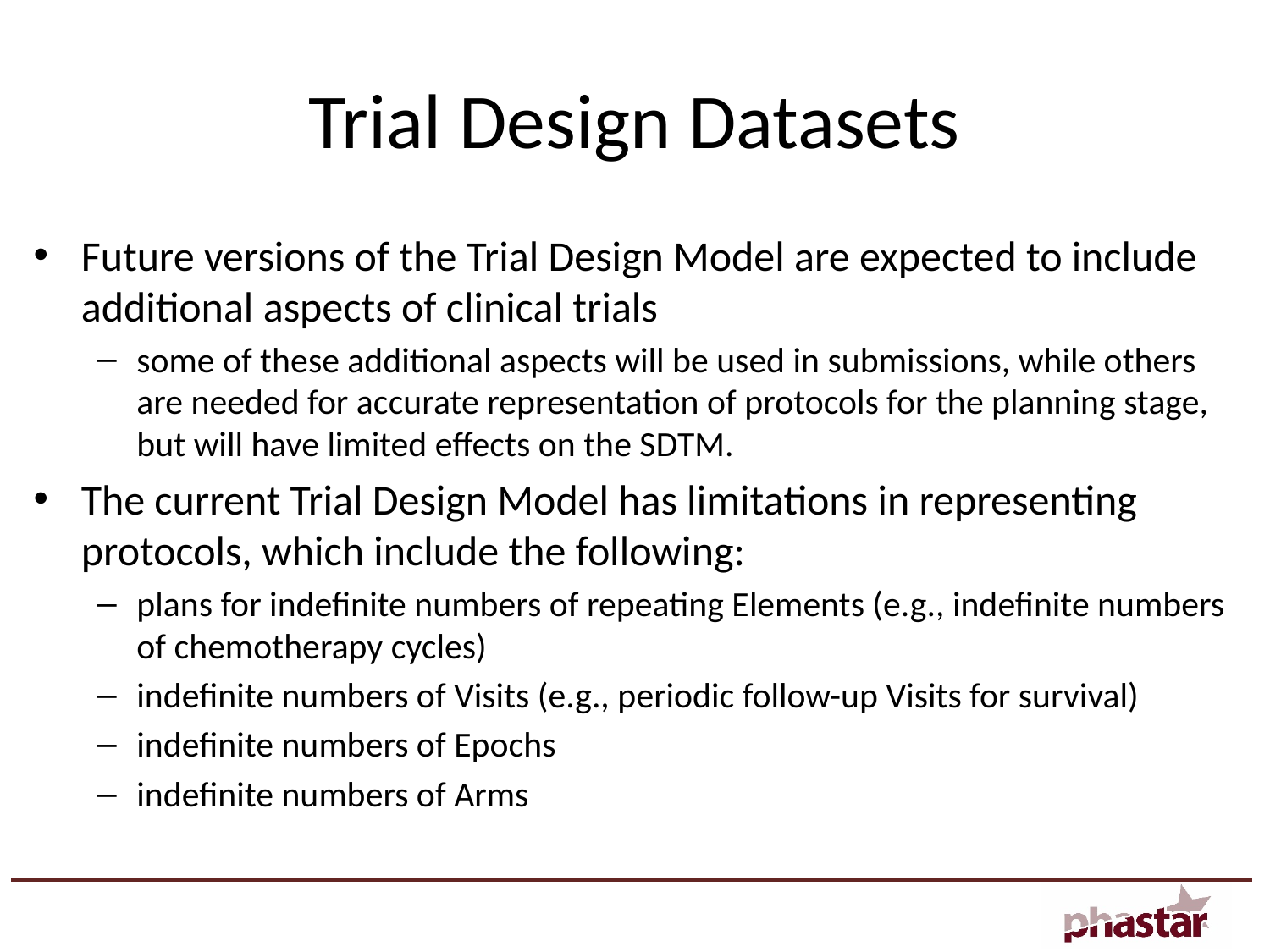

# Trial Design Datasets
Future versions of the Trial Design Model are expected to include additional aspects of clinical trials
some of these additional aspects will be used in submissions, while others are needed for accurate representation of protocols for the planning stage, but will have limited effects on the SDTM.
The current Trial Design Model has limitations in representing protocols, which include the following:
plans for indefinite numbers of repeating Elements (e.g., indefinite numbers of chemotherapy cycles)
indefinite numbers of Visits (e.g., periodic follow-up Visits for survival)
indefinite numbers of Epochs
indefinite numbers of Arms